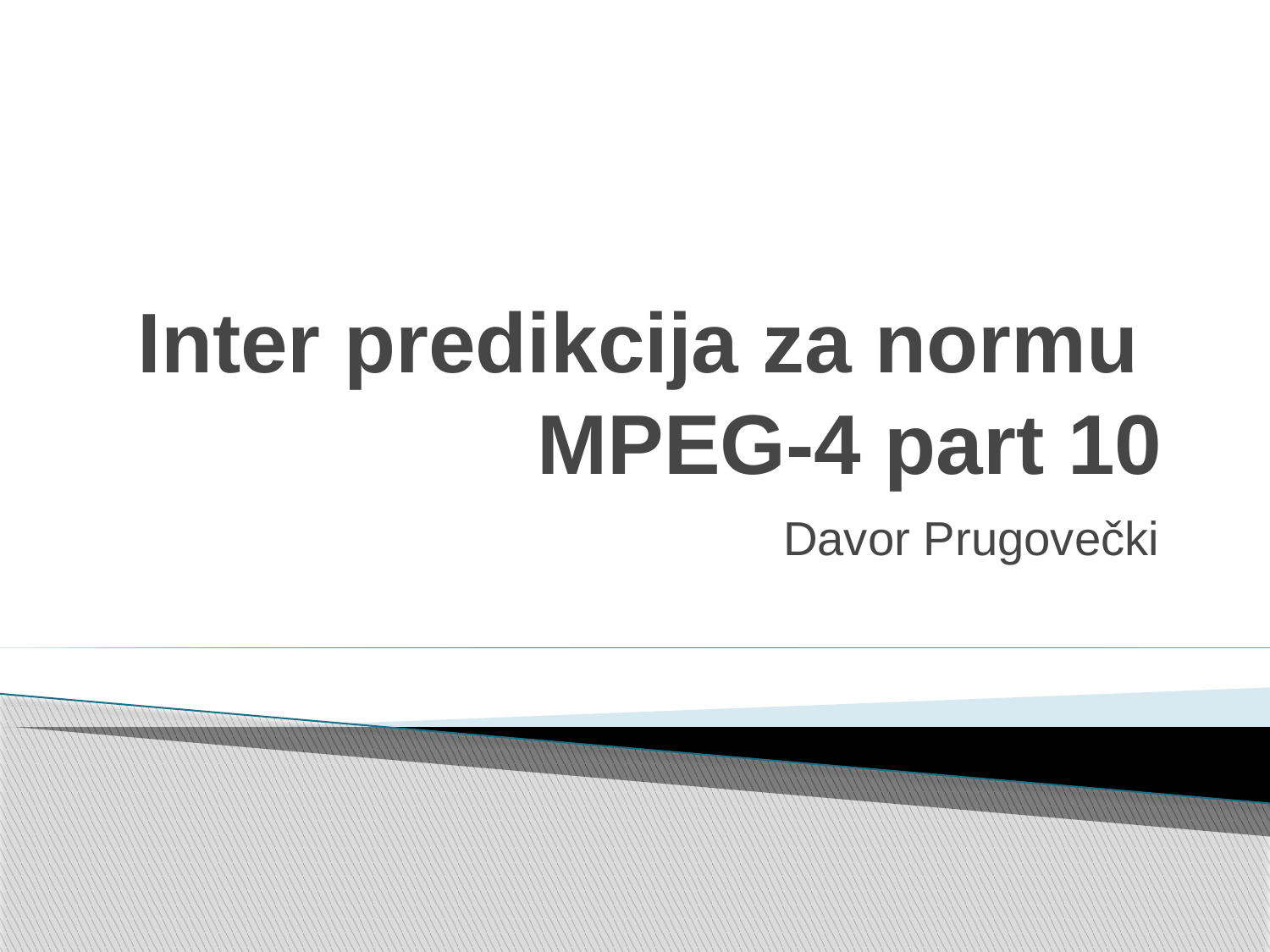

# Inter predikcija za normu MPEG-4 part 10
Davor Prugovečki